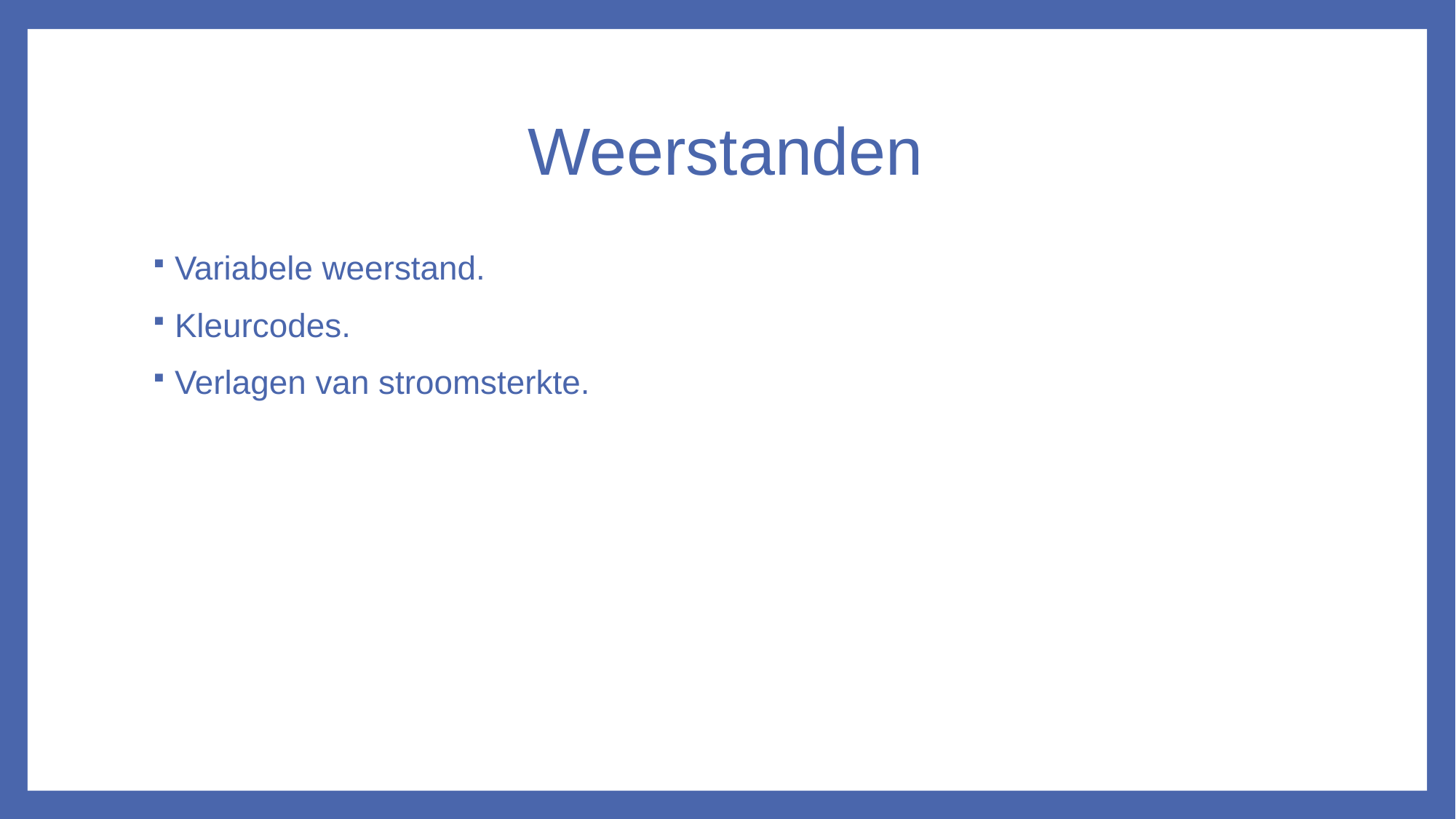

# Weerstanden
Variabele weerstand.
Kleurcodes.
Verlagen van stroomsterkte.